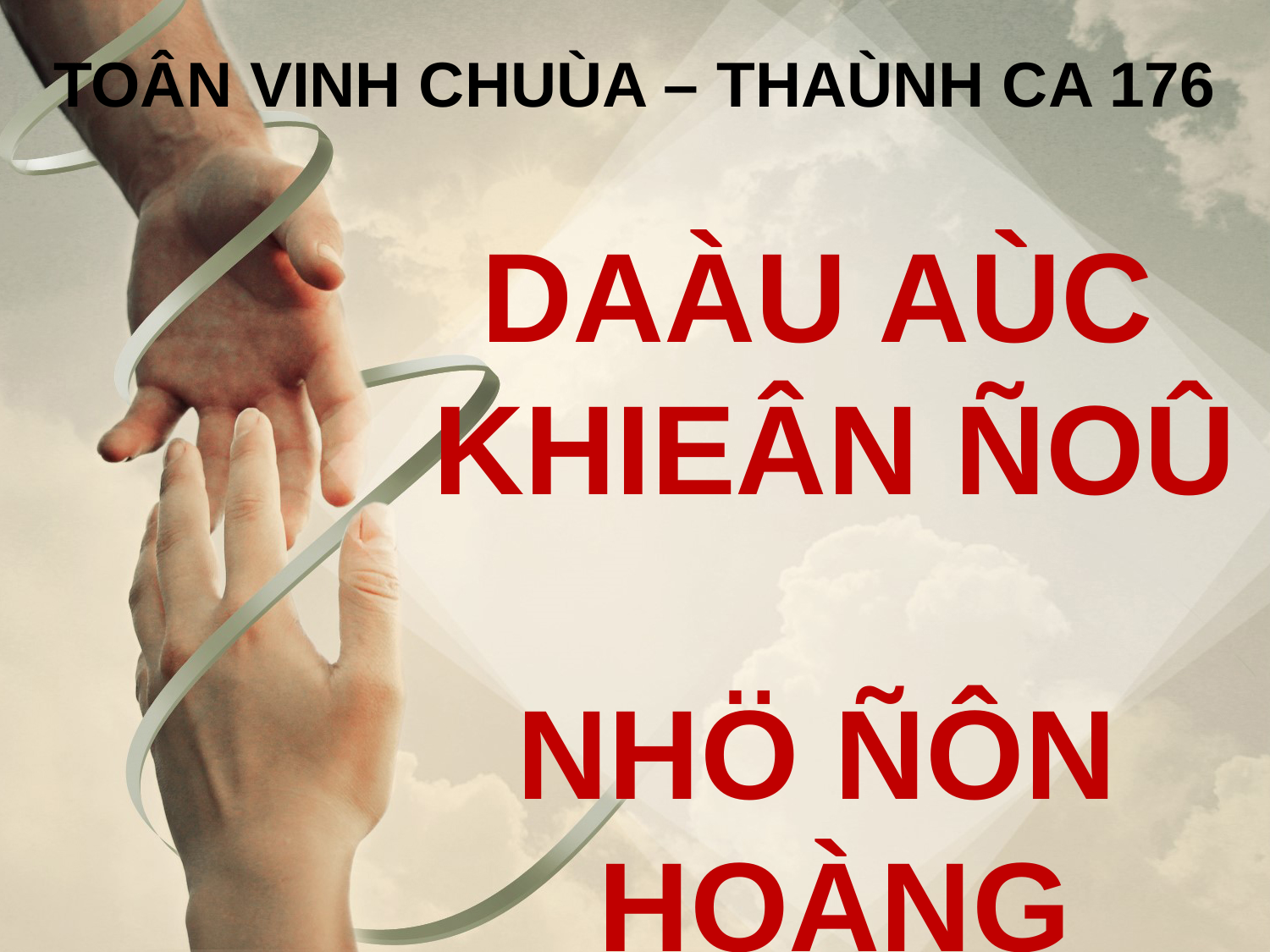

TOÂN VINH CHUÙA – THAÙNH CA 176
DAÀU AÙC
KHIEÂN ÑOÛ
NHÖ ÑÔN
HOÀNG